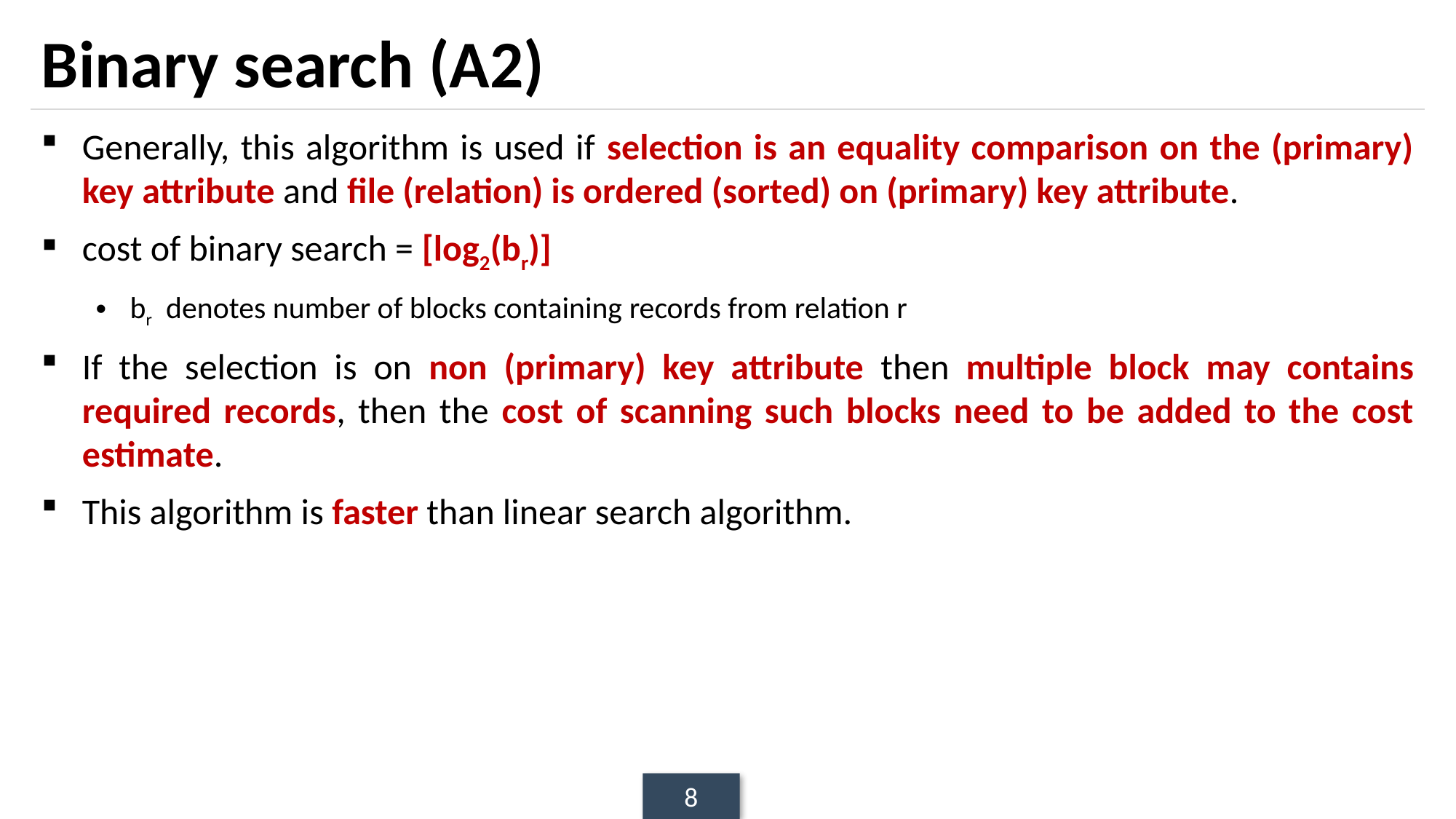

# Binary search (A2)
Generally, this algorithm is used if selection is an equality comparison on the (primary) key attribute and file (relation) is ordered (sorted) on (primary) key attribute.
cost of binary search = [log2(br)]
br  denotes number of blocks containing records from relation r
If the selection is on non (primary) key attribute then multiple block may contains required records, then the cost of scanning such blocks need to be added to the cost estimate.
This algorithm is faster than linear search algorithm.